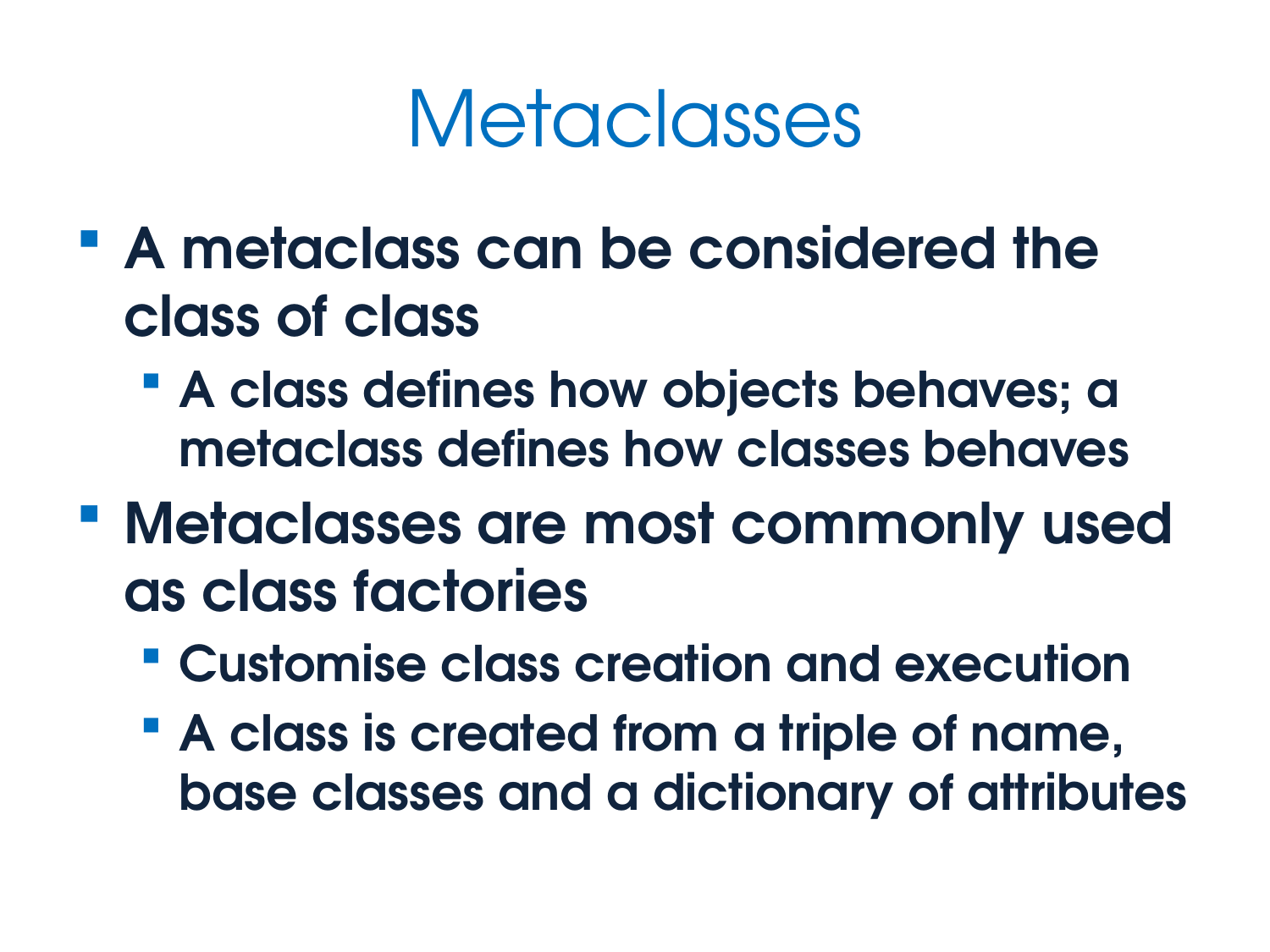

# Metaclasses
A metaclass can be considered the class of class
A class defines how objects behaves; a metaclass defines how classes behaves
Metaclasses are most commonly used as class factories
Customise class creation and execution
A class is created from a triple of name, base classes and a dictionary of attributes